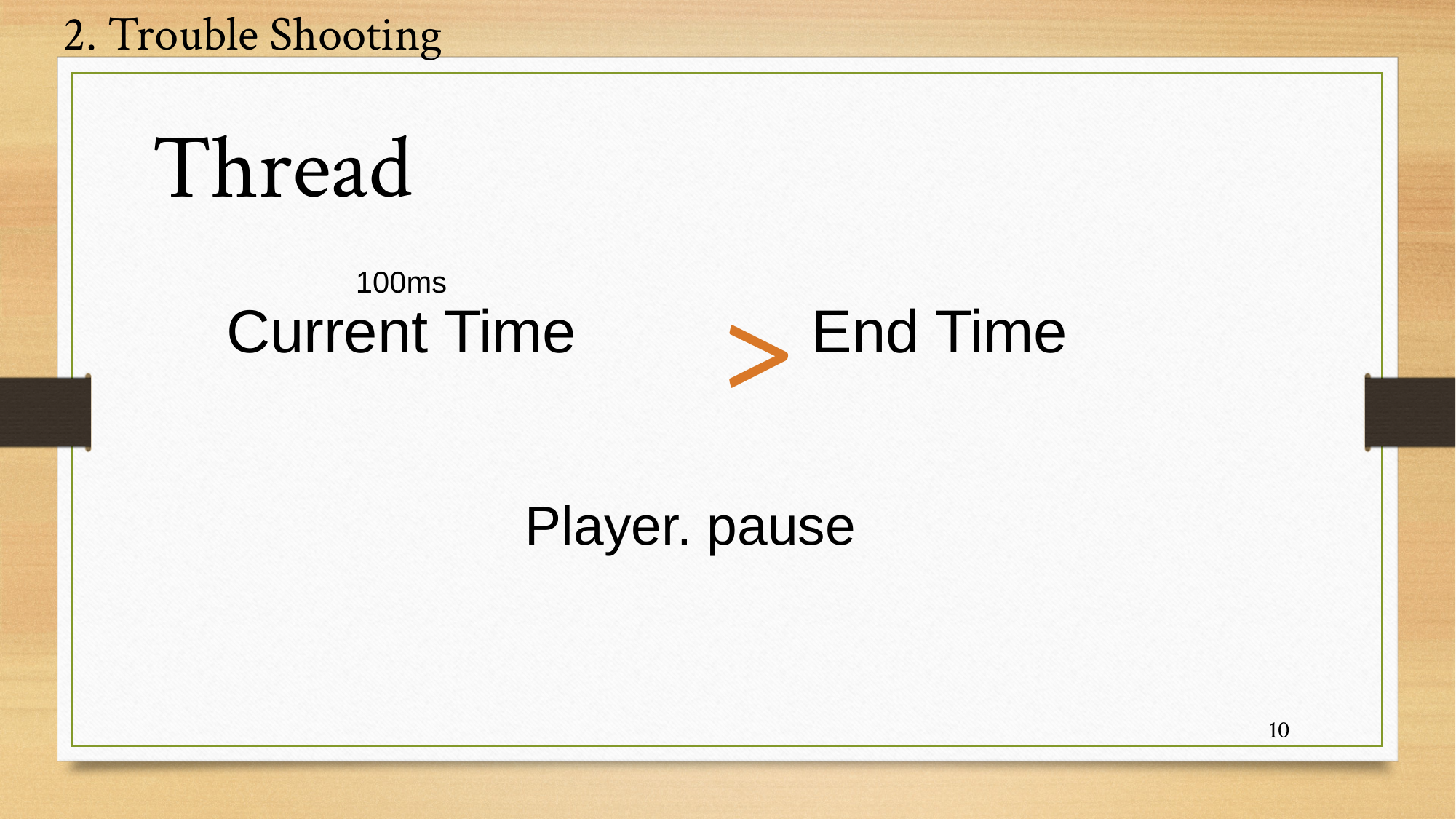

2. Trouble Shooting
Thread
>
100ms
Current Time
End Time
Player. pause
10